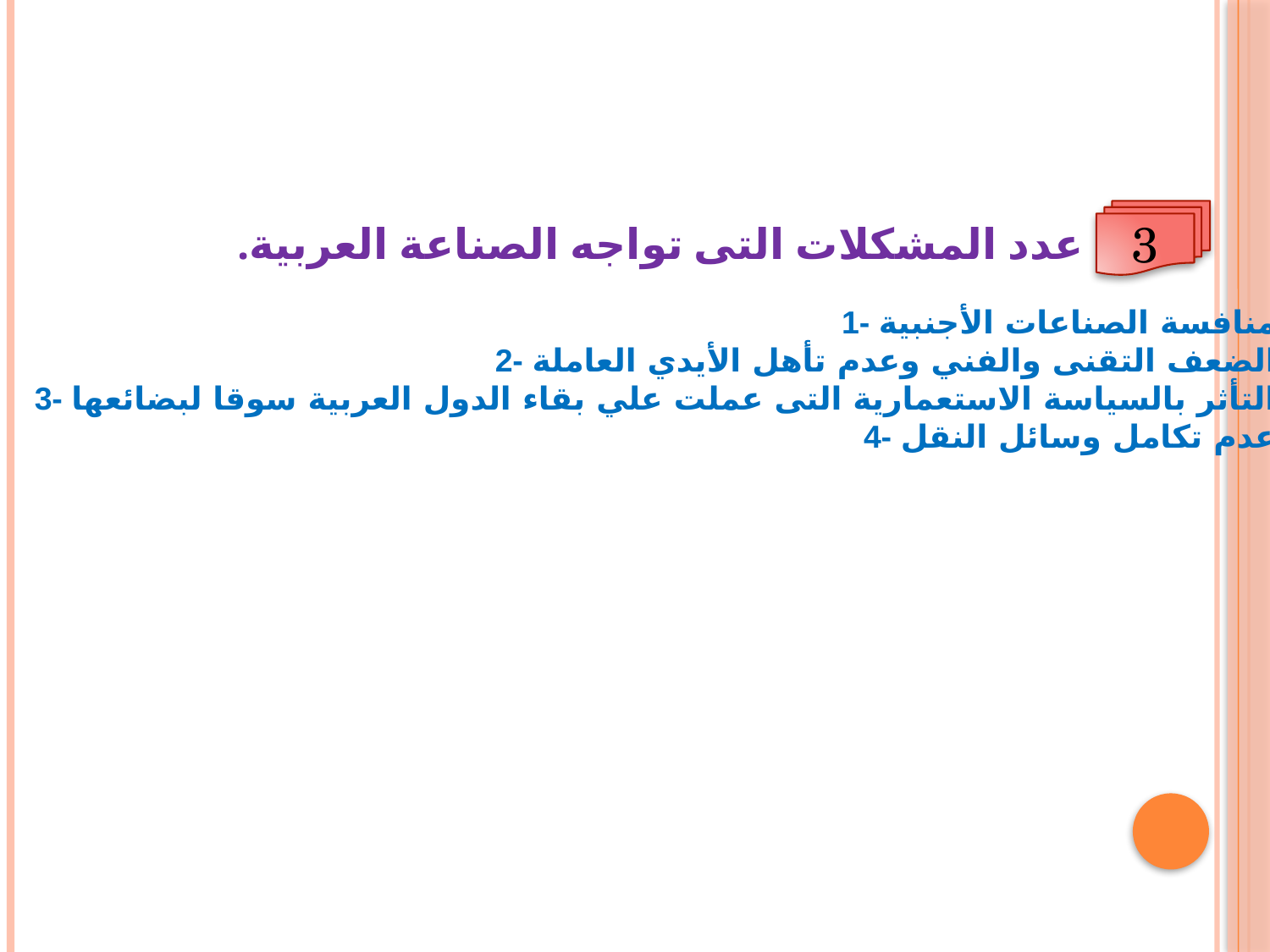

3
عدد المشكلات التى تواجه الصناعة العربية.
1- منافسة الصناعات الأجنبية.
2- الضعف التقنى والفني وعدم تأهل الأيدي العاملة.
3- التأثر بالسياسة الاستعمارية التى عملت علي بقاء الدول العربية سوقا لبضائعها.
4- عدم تكامل وسائل النقل.